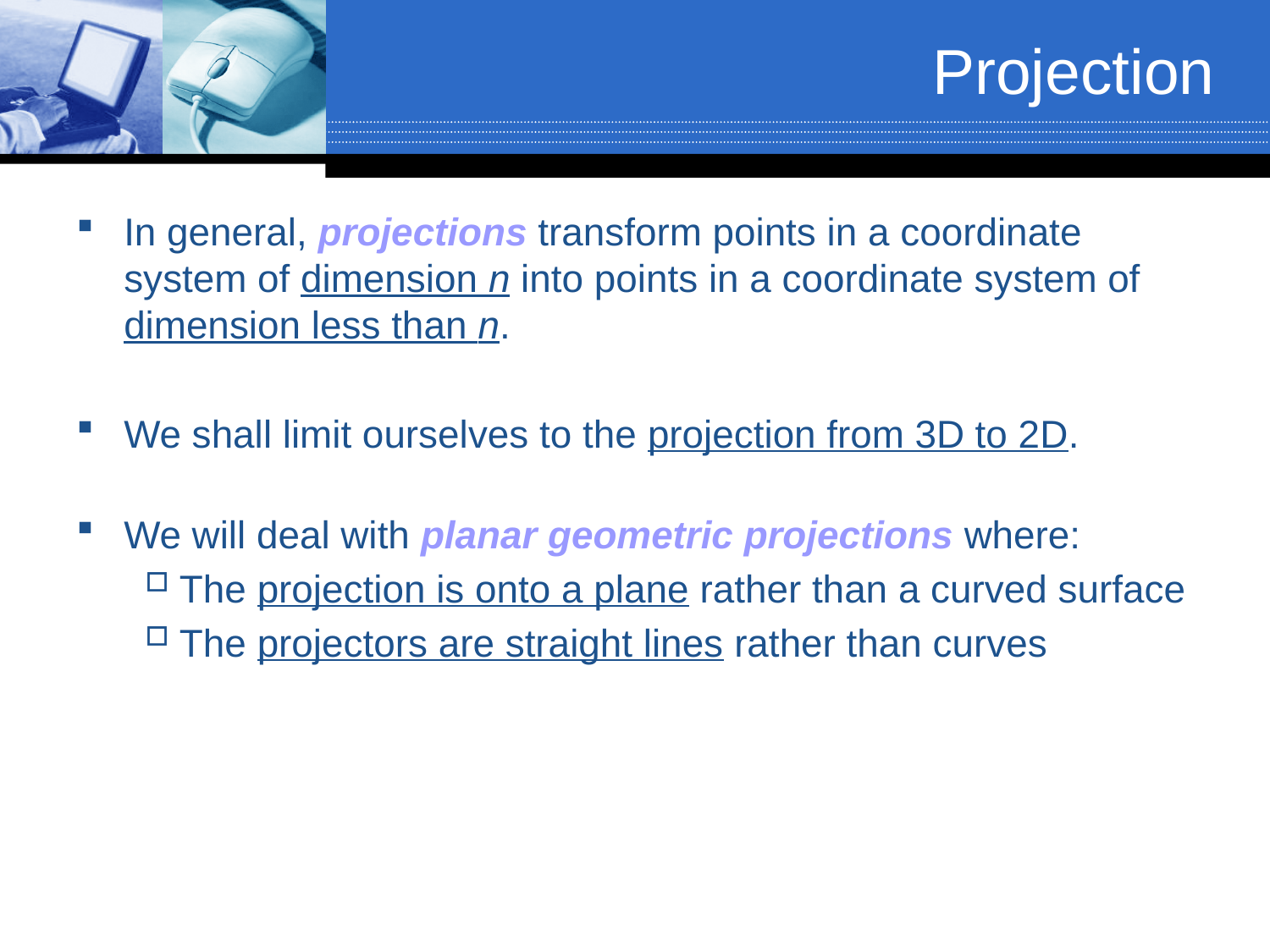

# Projection
In general, projections transform points in a coordinate system of dimension n into points in a coordinate system of dimension less than n.

We shall limit ourselves to the projection from 3D to 2D.

We will deal with planar geometric projections where:
The projection is onto a plane rather than a curved surface
The projectors are straight lines rather than curves